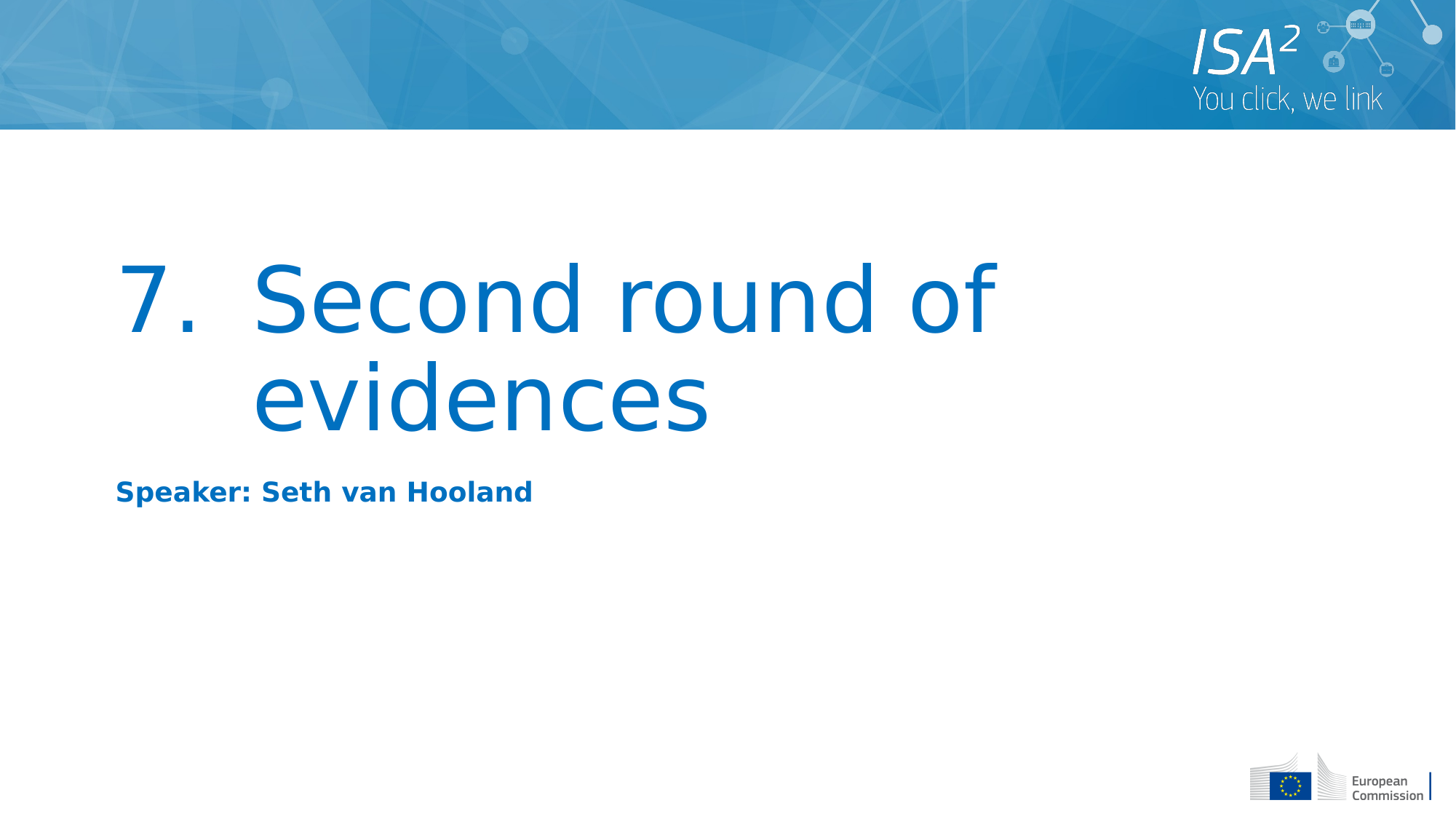

# Second round of evidences
Speaker: Seth van Hooland